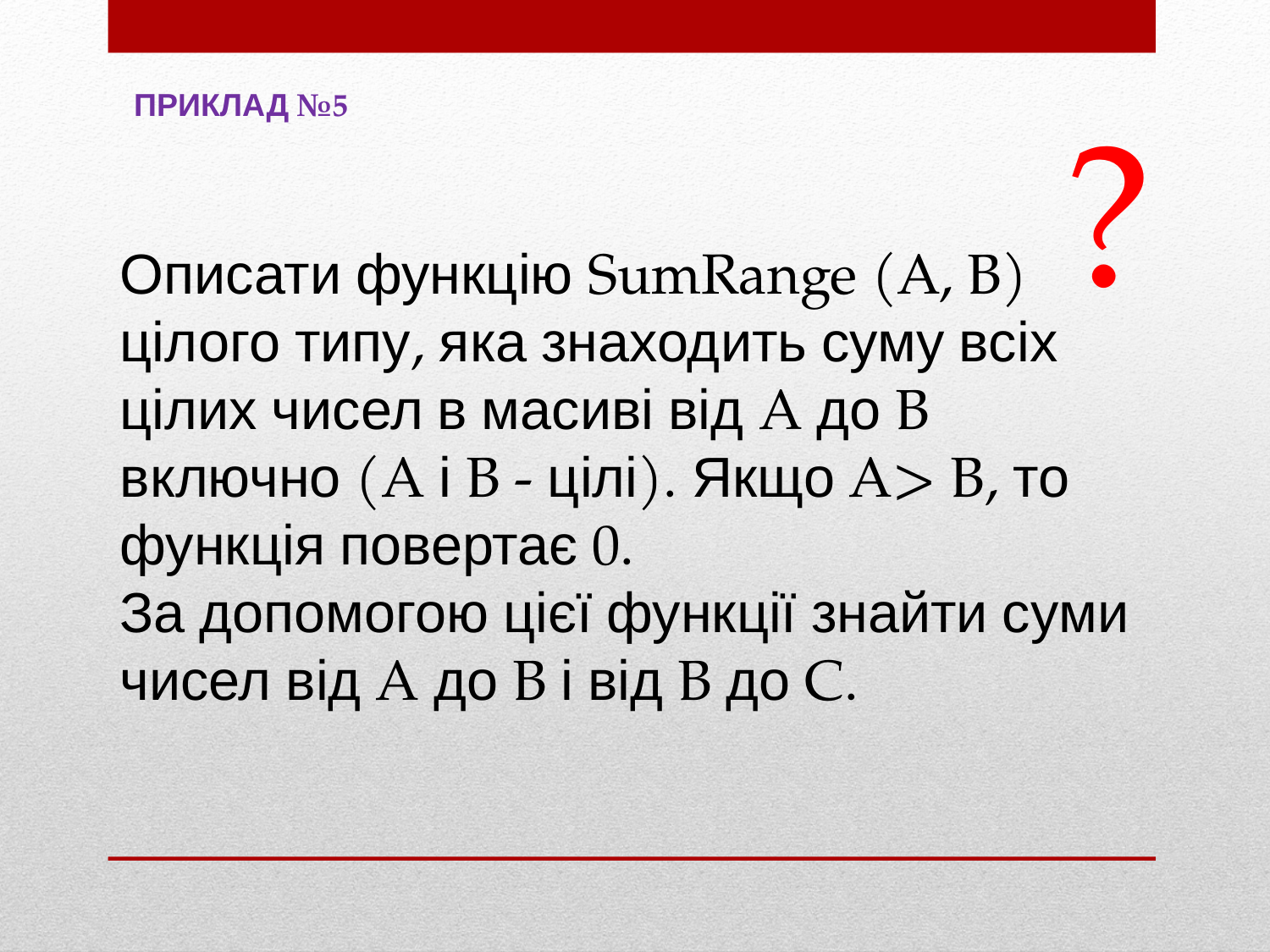

ПРИКЛАД №5
?
Описати функцію SumRange (A, B) цілого типу, яка знаходить суму всіх цілих чисел в масиві від A до B включно (A і B - цілі). Якщо A> B, то функція повертає 0.
За допомогою цієї функції знайти суми чисел від A до B і від B до C.